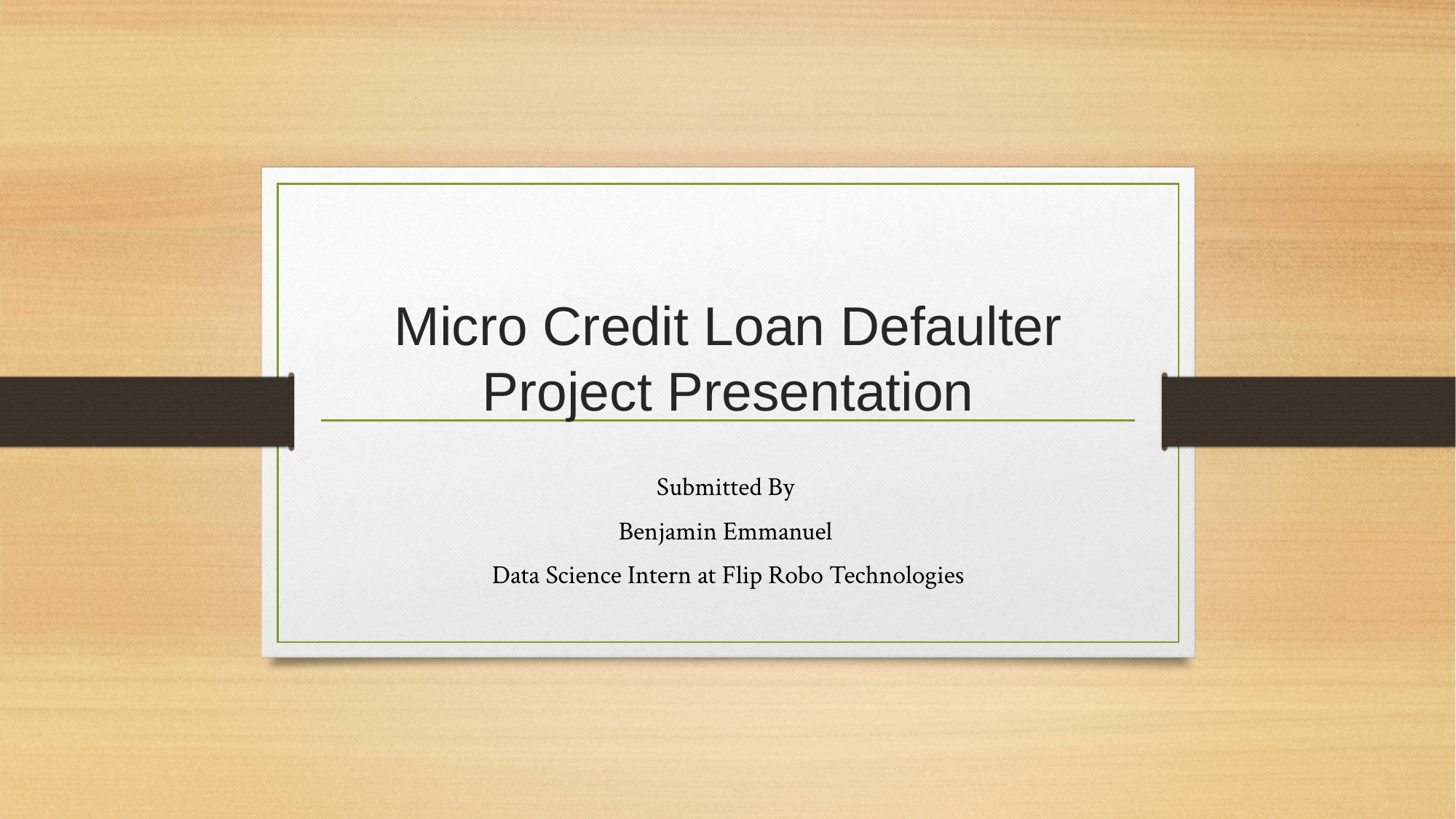

# Micro Credit Loan Defaulter Project Presentation
Submitted By
 Benjamin Emmanuel
Data Science Intern at Flip Robo Technologies